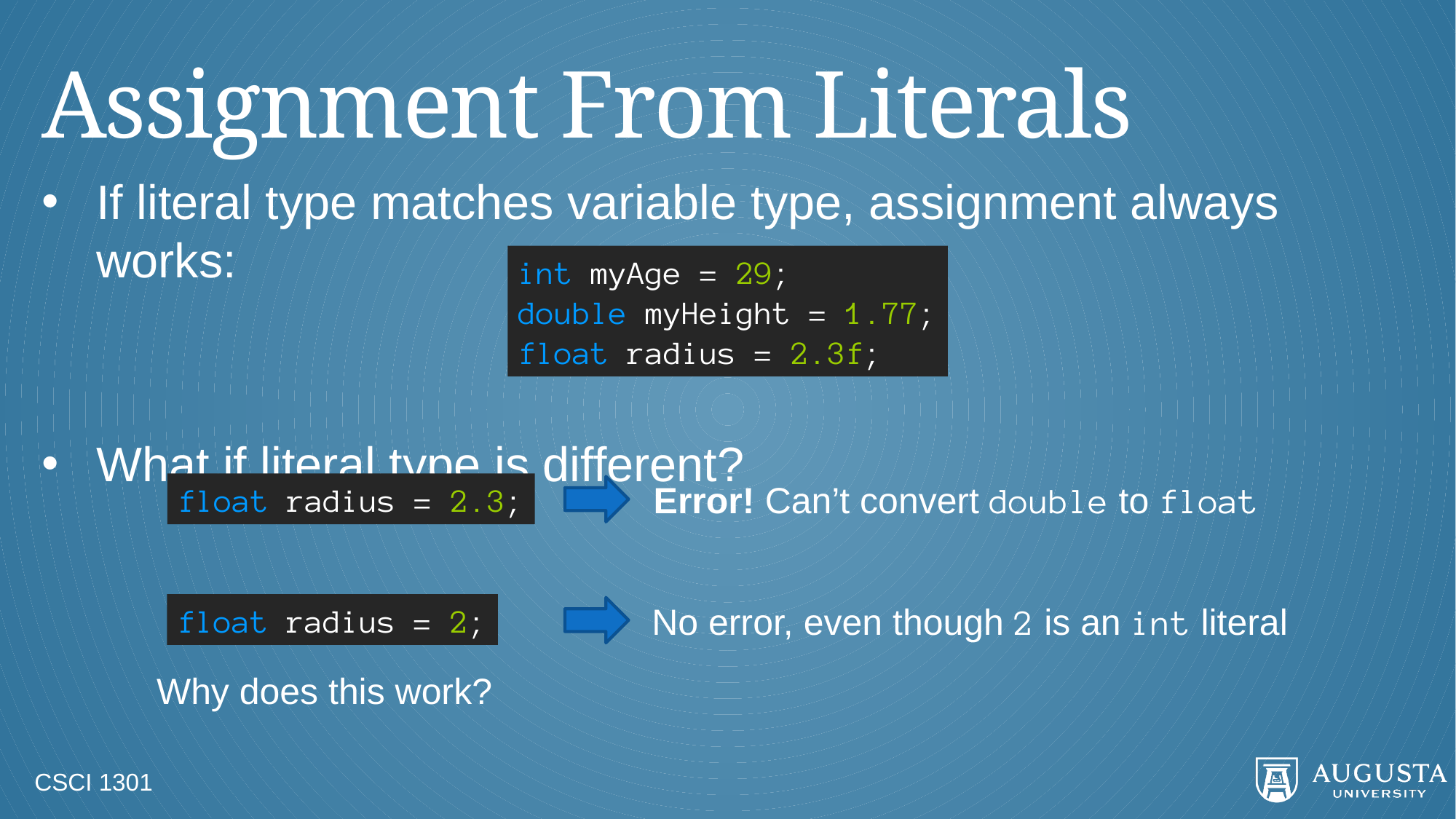

# Assignment From Literals
If literal type matches variable type, assignment always works:

What if literal type is different?
int myAge = 29;
double myHeight = 1.77;
float radius = 2.3f;
Error! Can’t convert double to float
float radius = 2.3;

No error, even though 2 is an int literal
float radius = 2;

Why does this work?
CSCI 1301